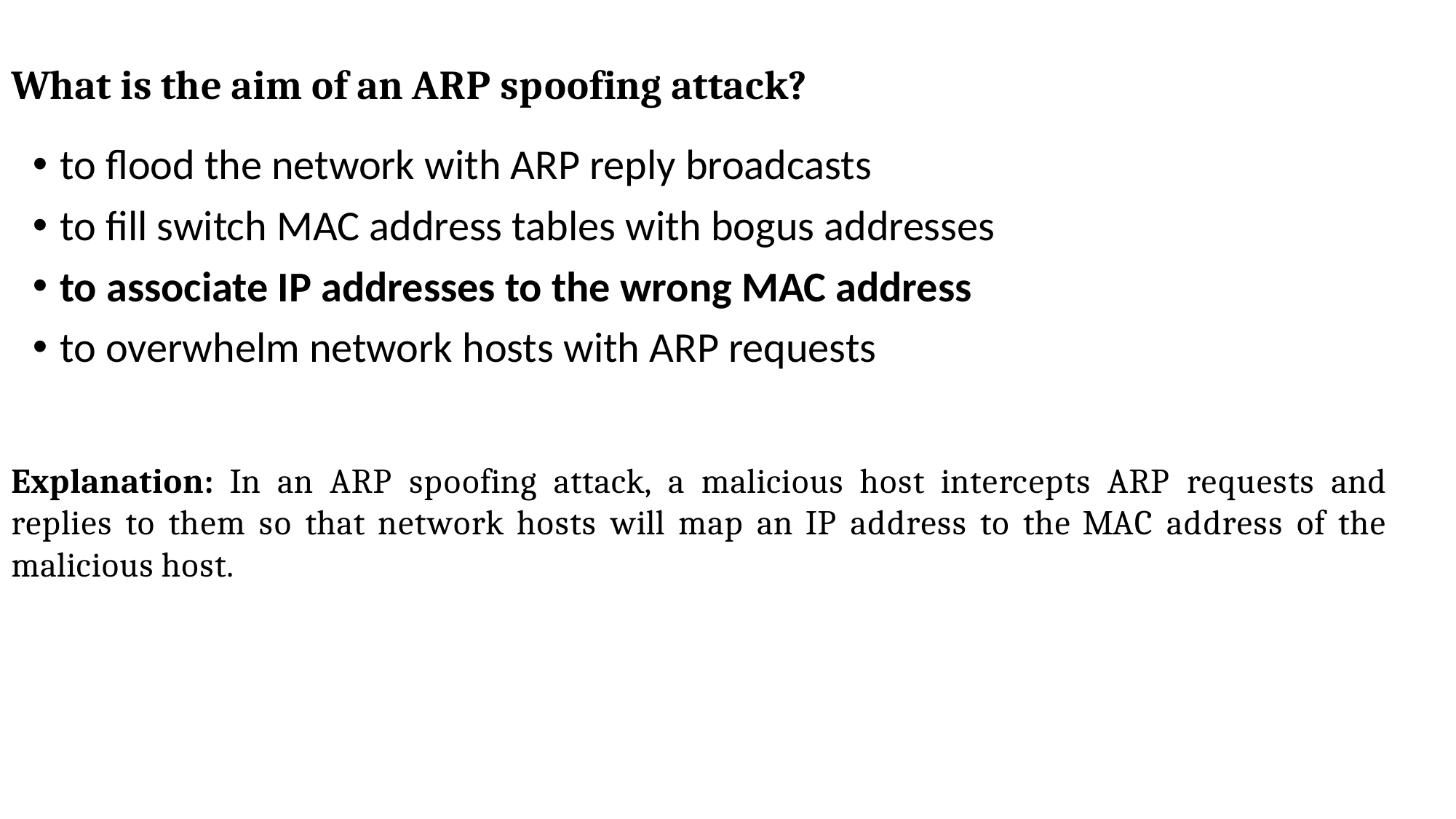

# What is the aim of an ARP spoofing attack?
to flood the network with ARP reply broadcasts
to fill switch MAC address tables with bogus addresses
to associate IP addresses to the wrong MAC address
to overwhelm network hosts with ARP requests
Explanation: In an ARP spoofing attack, a malicious host intercepts ARP requests and replies to them so that network hosts will map an IP address to the MAC address of the malicious host.